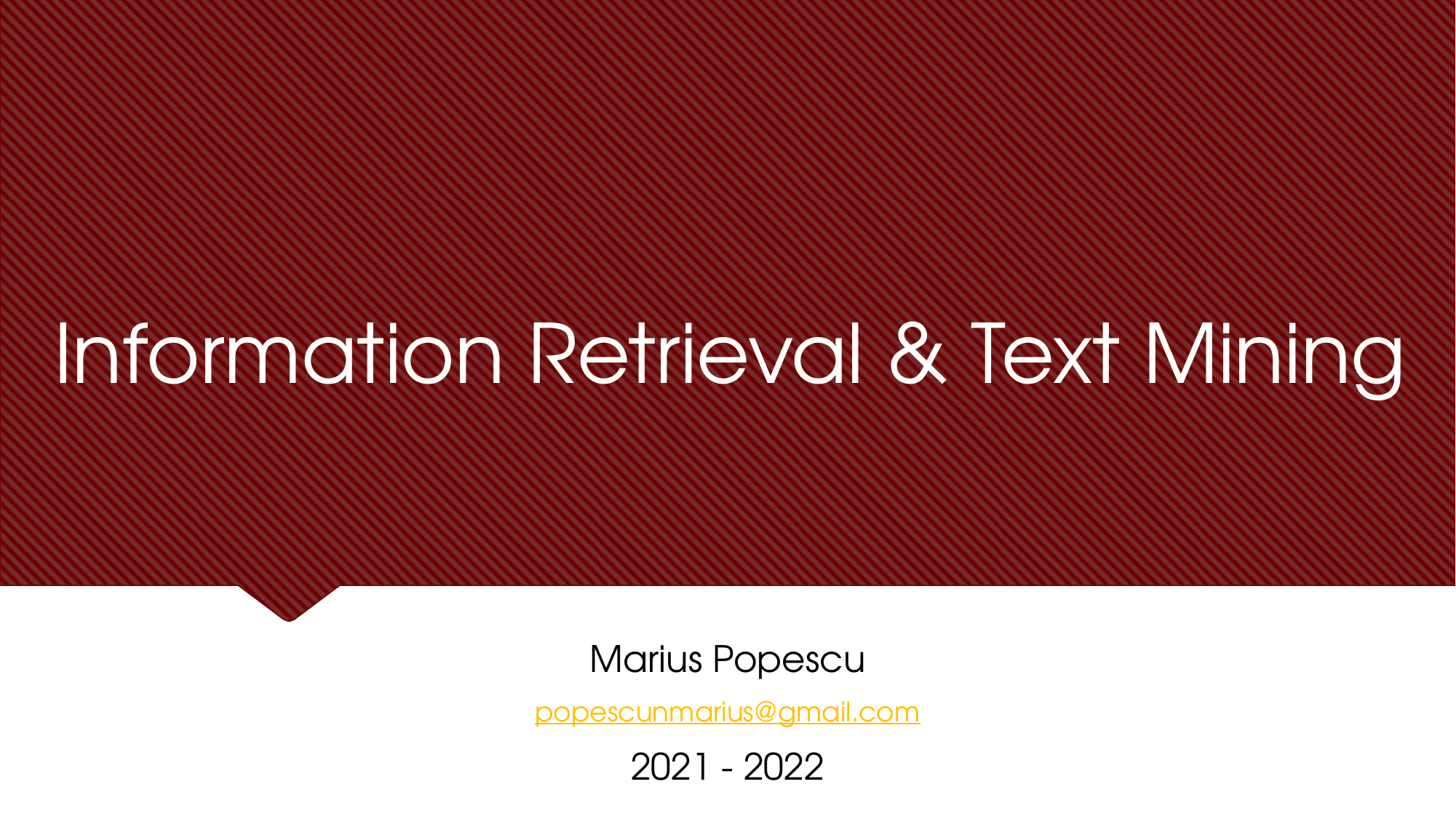

# Information Retrieval & Text Mining
Marius Popescu
popescunmarius@gmail.com
2021 - 2022